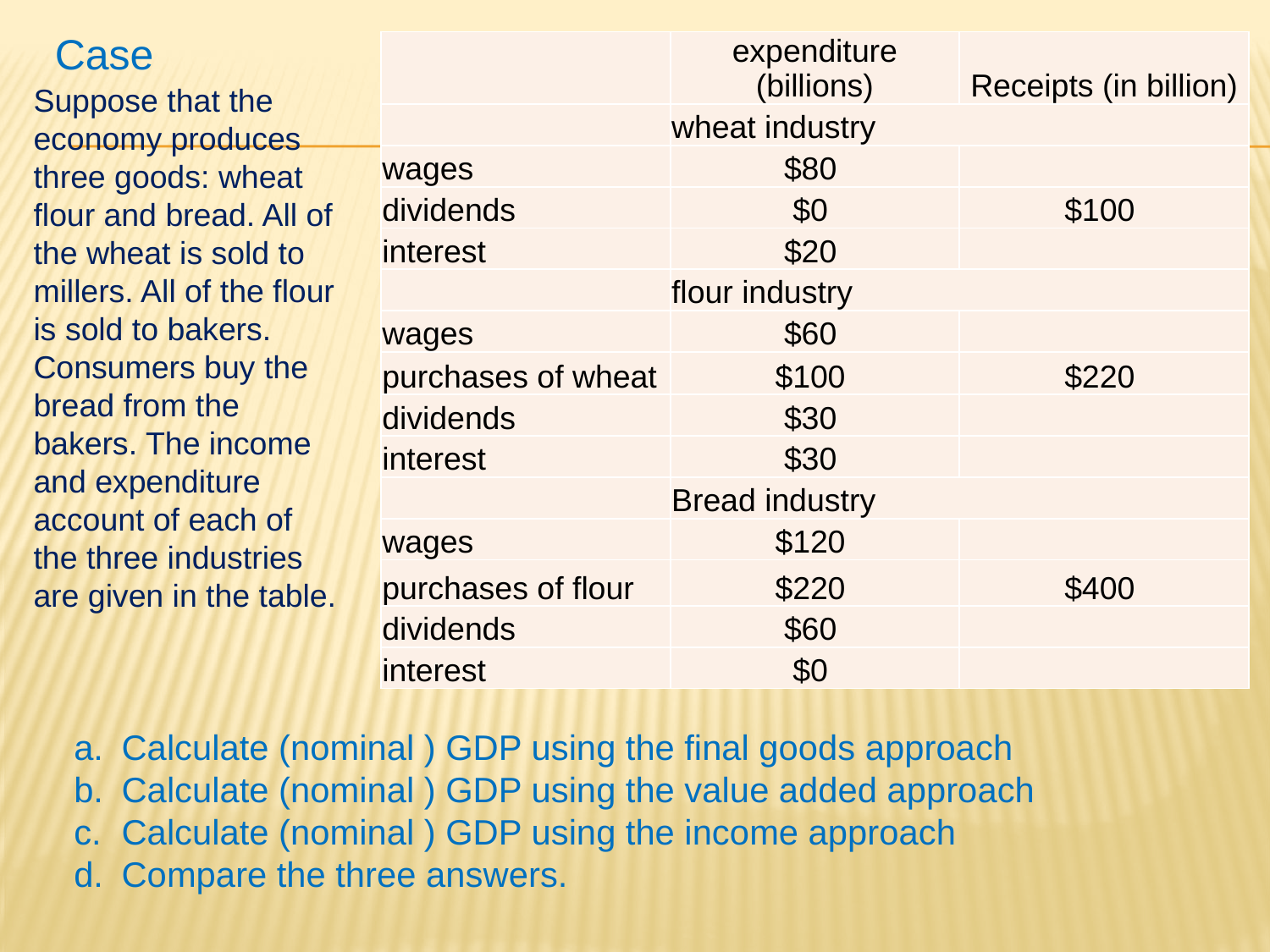

Case
|  | expenditure (billions) | Receipts (in billion) |
| --- | --- | --- |
|  | wheat industry |  |
| wages | $80 |  |
| dividends | $0 | $100 |
| interest | $20 |  |
|  | flour industry |  |
| wages | $60 |  |
| purchases of wheat | $100 | $220 |
| dividends | $30 |  |
| interest | $30 |  |
|  | Bread industry |  |
| wages | $120 |  |
| purchases of flour | $220 | $400 |
| dividends | $60 |  |
| interest | $0 |  |
Suppose that the economy produces three goods: wheat flour and bread. All of the wheat is sold to millers. All of the flour is sold to bakers. Consumers buy the bread from the bakers. The income and expenditure account of each of the three industries are given in the table.

Calculate (nominal ) GDP using the final goods approach
Calculate (nominal ) GDP using the value added approach
Calculate (nominal ) GDP using the income approach
Compare the three answers.